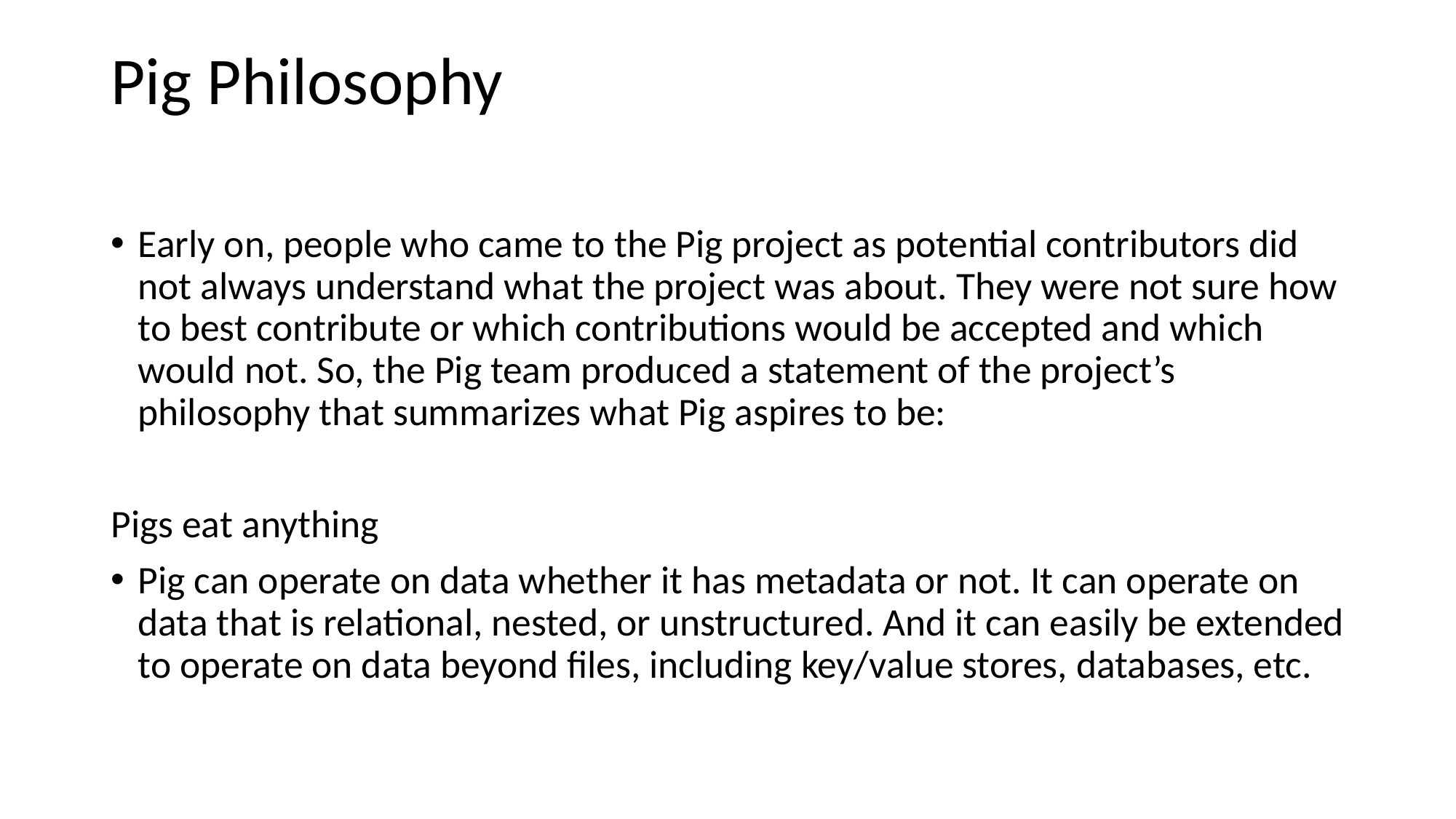

# Pig Philosophy
Early on, people who came to the Pig project as potential contributors did not always understand what the project was about. They were not sure how to best contribute or which contributions would be accepted and which would not. So, the Pig team produced a statement of the project’s philosophy that summarizes what Pig aspires to be:

Pigs eat anything
Pig can operate on data whether it has metadata or not. It can operate on data that is relational, nested, or unstructured. And it can easily be extended to operate on data beyond files, including key/value stores, databases, etc.